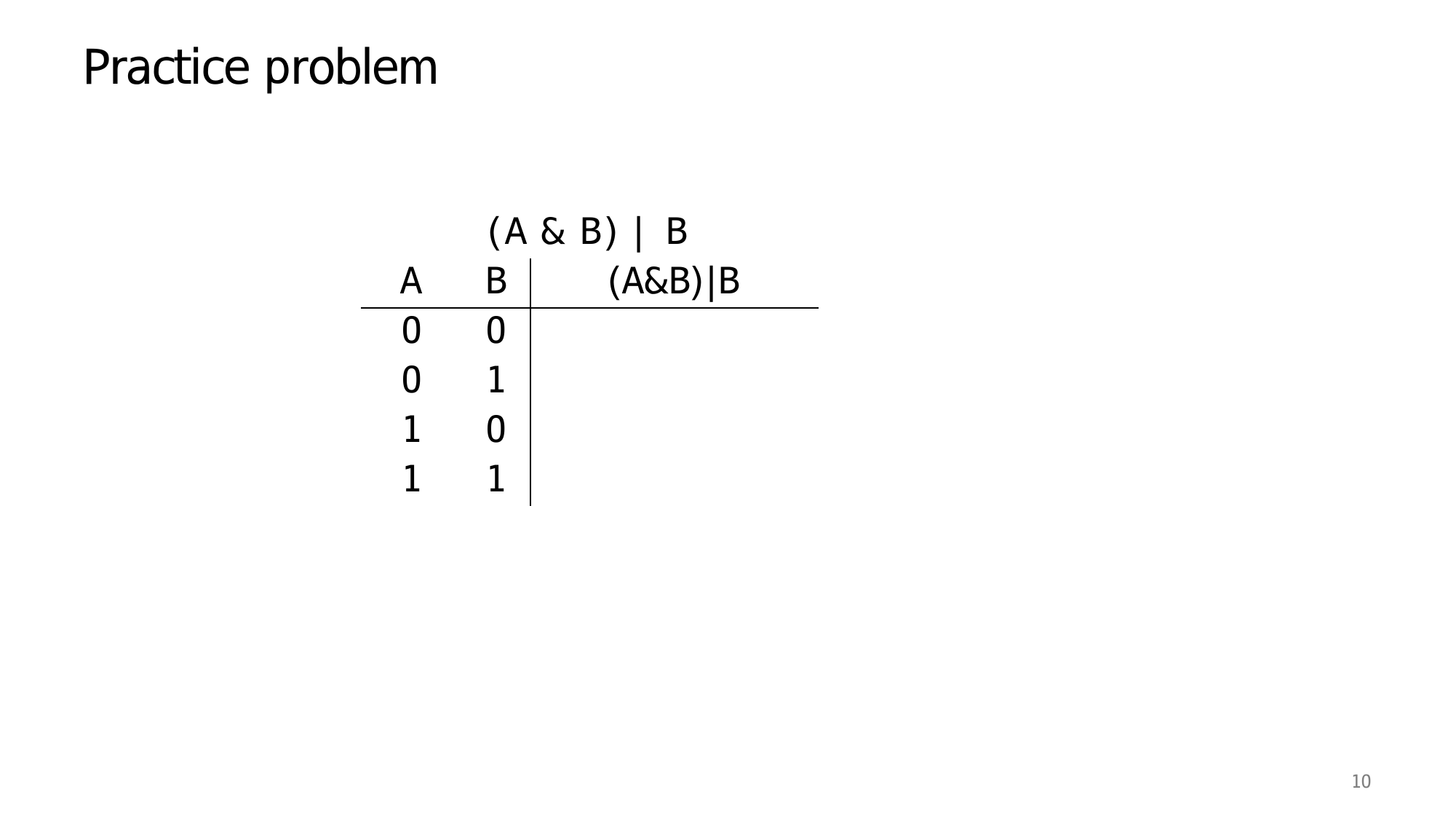

# Practice problem
| (A & B) | B |  |  |
| --- | --- | --- |
| A | B | (A&B)|B |
| 0 | 0 |  |
| 0 | 1 |  |
| 1 | 0 |  |
| 1 | 1 |  |
10